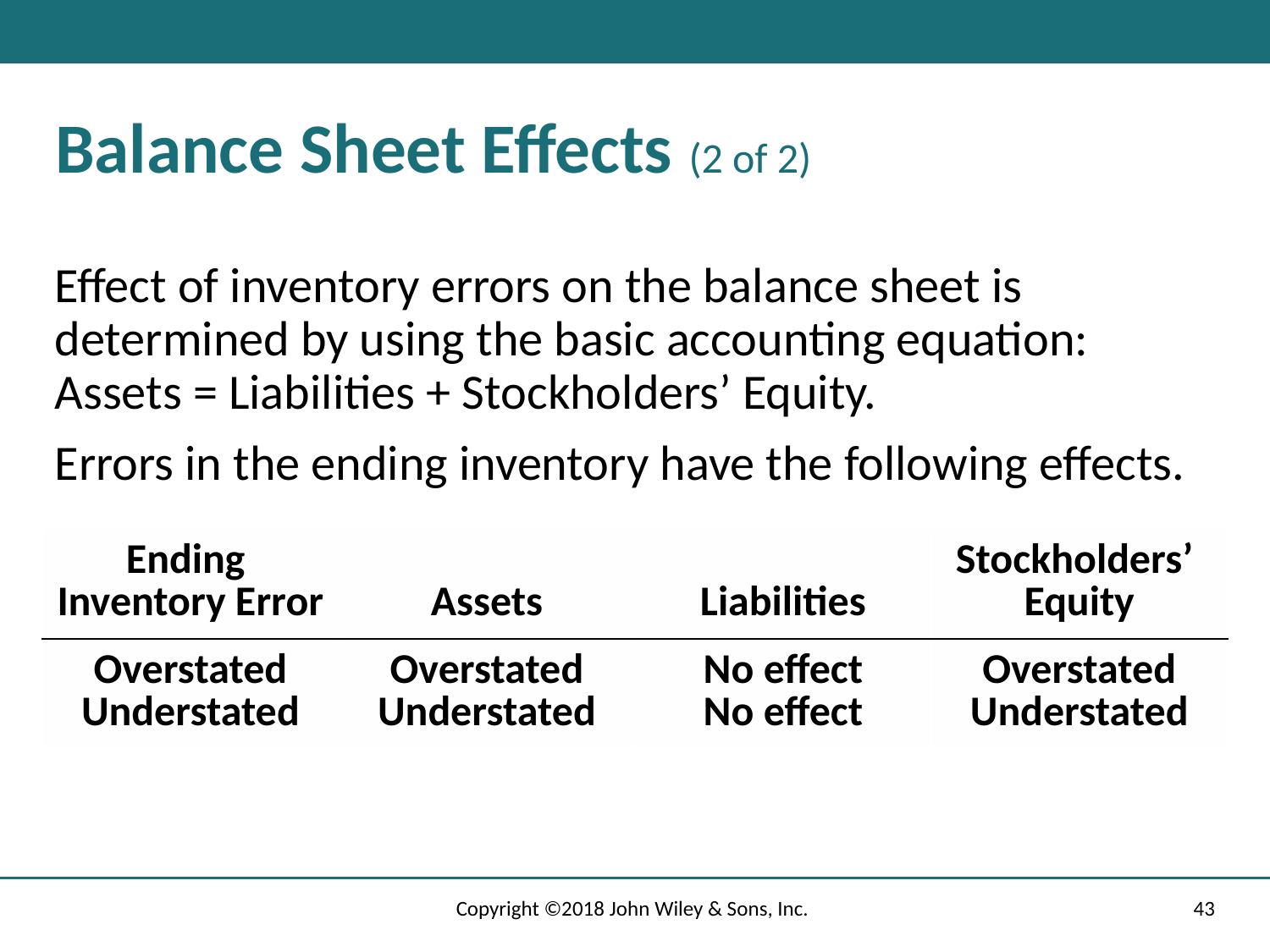

# Balance Sheet Effects (2 of 2)
Effect of inventory errors on the balance sheet is determined by using the basic accounting equation: Assets = Liabilities + Stockholders’ Equity.
Errors in the ending inventory have the following effects.
| Ending Inventory Error | Assets | Liabilities | Stockholders’ Equity |
| --- | --- | --- | --- |
| Overstated Understated | Overstated Understated | No effect No effect | Overstated Understated |
Copyright ©2018 John Wiley & Sons, Inc.
43